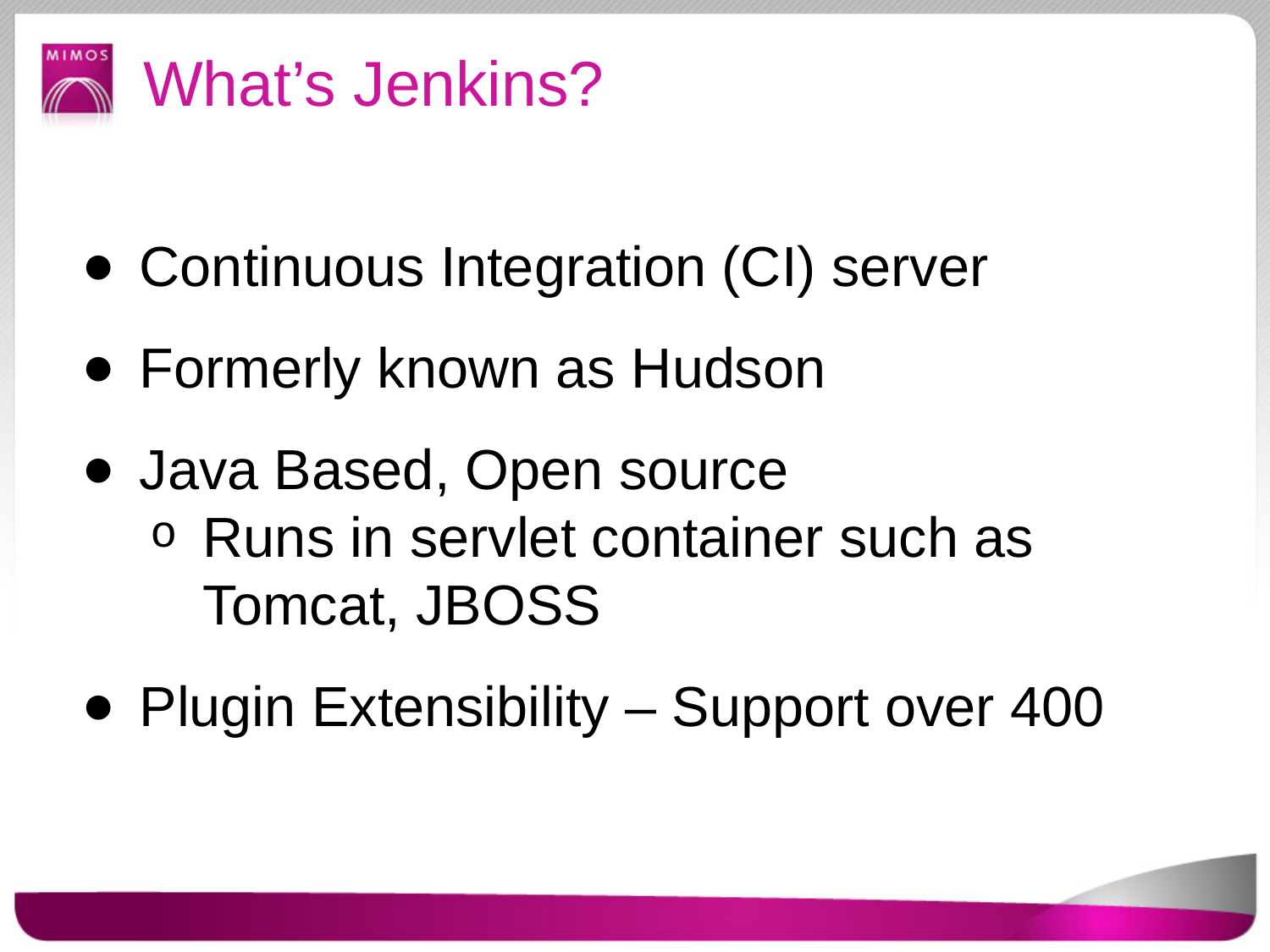

# What’s Jenkins?
Continuous Integration (CI) server
Formerly known as Hudson
Java Based, Open source
Runs in servlet container such as Tomcat, JBOSS
Plugin Extensibility – Support over 400